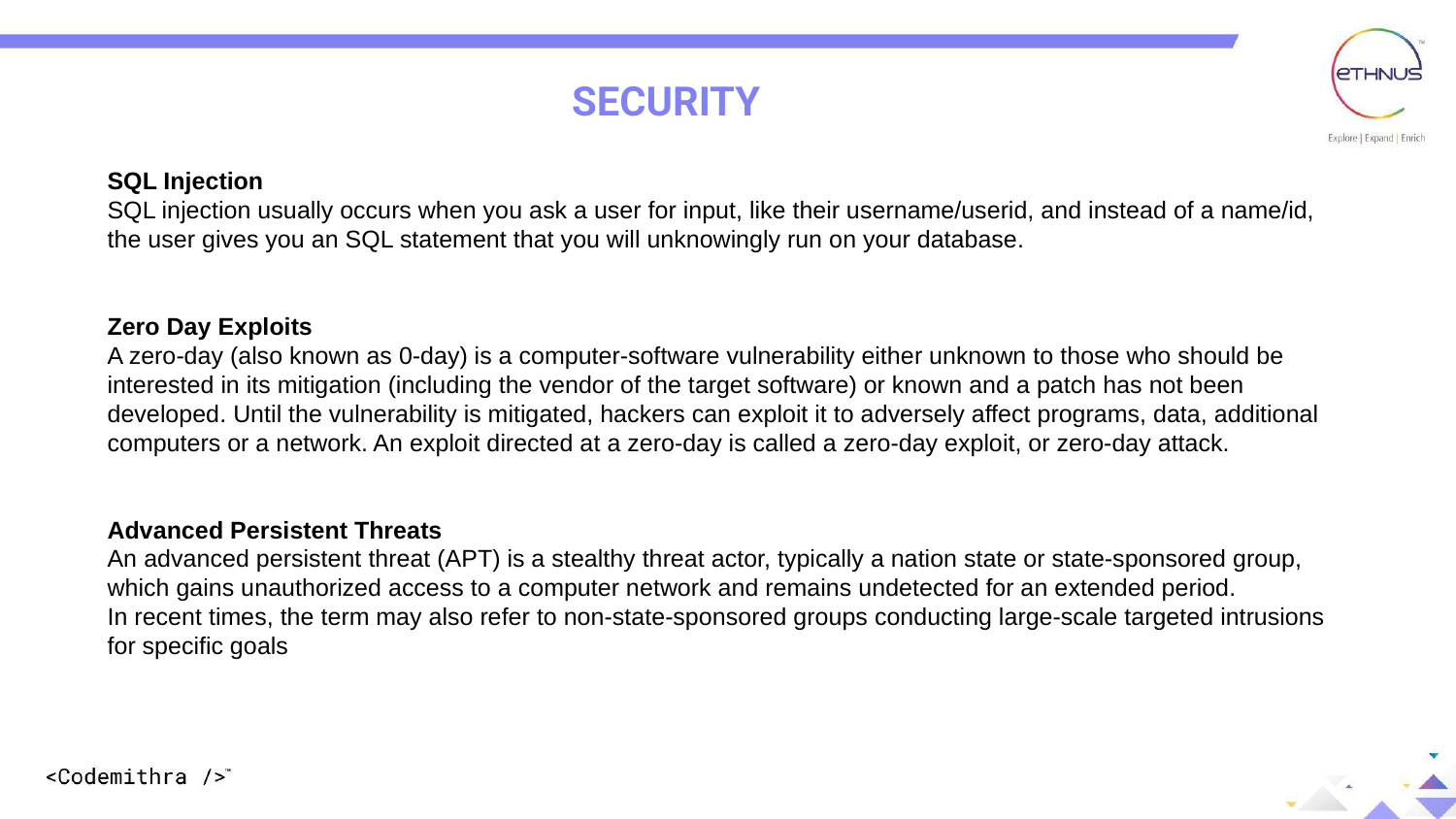

SECURITY
SQL Injection
SQL injection usually occurs when you ask a user for input, like their username/userid, and instead of a name/id, the user gives you an SQL statement that you will unknowingly run on your database.

Zero Day Exploits
A zero-day (also known as 0-day) is a computer-software vulnerability either unknown to those who should be interested in its mitigation (including the vendor of the target software) or known and a patch has not been developed. Until the vulnerability is mitigated, hackers can exploit it to adversely affect programs, data, additional computers or a network. An exploit directed at a zero-day is called a zero-day exploit, or zero-day attack.

Advanced Persistent Threats
An advanced persistent threat (APT) is a stealthy threat actor, typically a nation state or state-sponsored group, which gains unauthorized access to a computer network and remains undetected for an extended period.
In recent times, the term may also refer to non-state-sponsored groups conducting large-scale targeted intrusions for specific goals